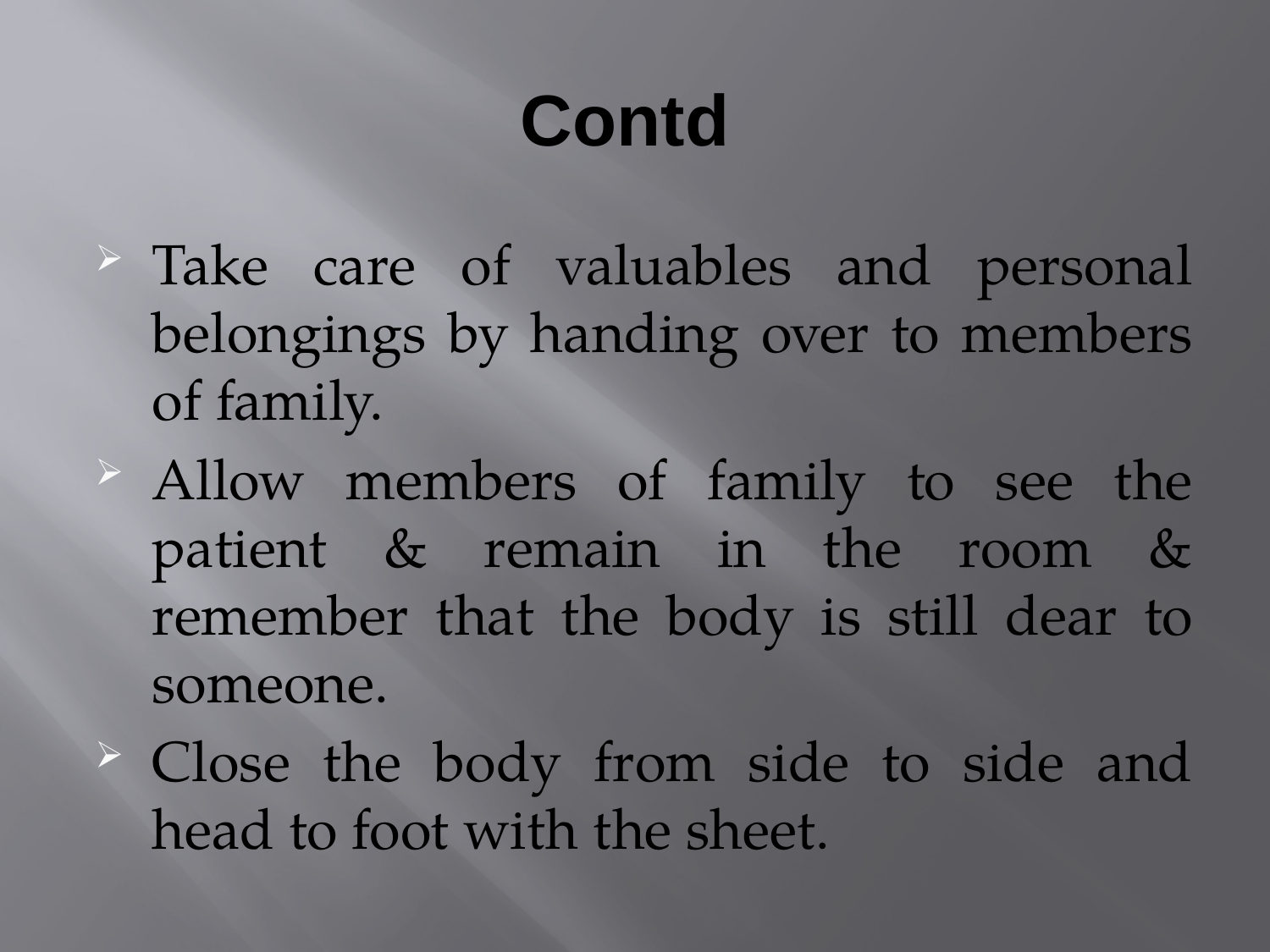

# Contd
Take care of valuables and personal belongings by handing over to members of family.
Allow members of family to see the patient & remain in the room & remember that the body is still dear to someone.
Close the body from side to side and head to foot with the sheet.